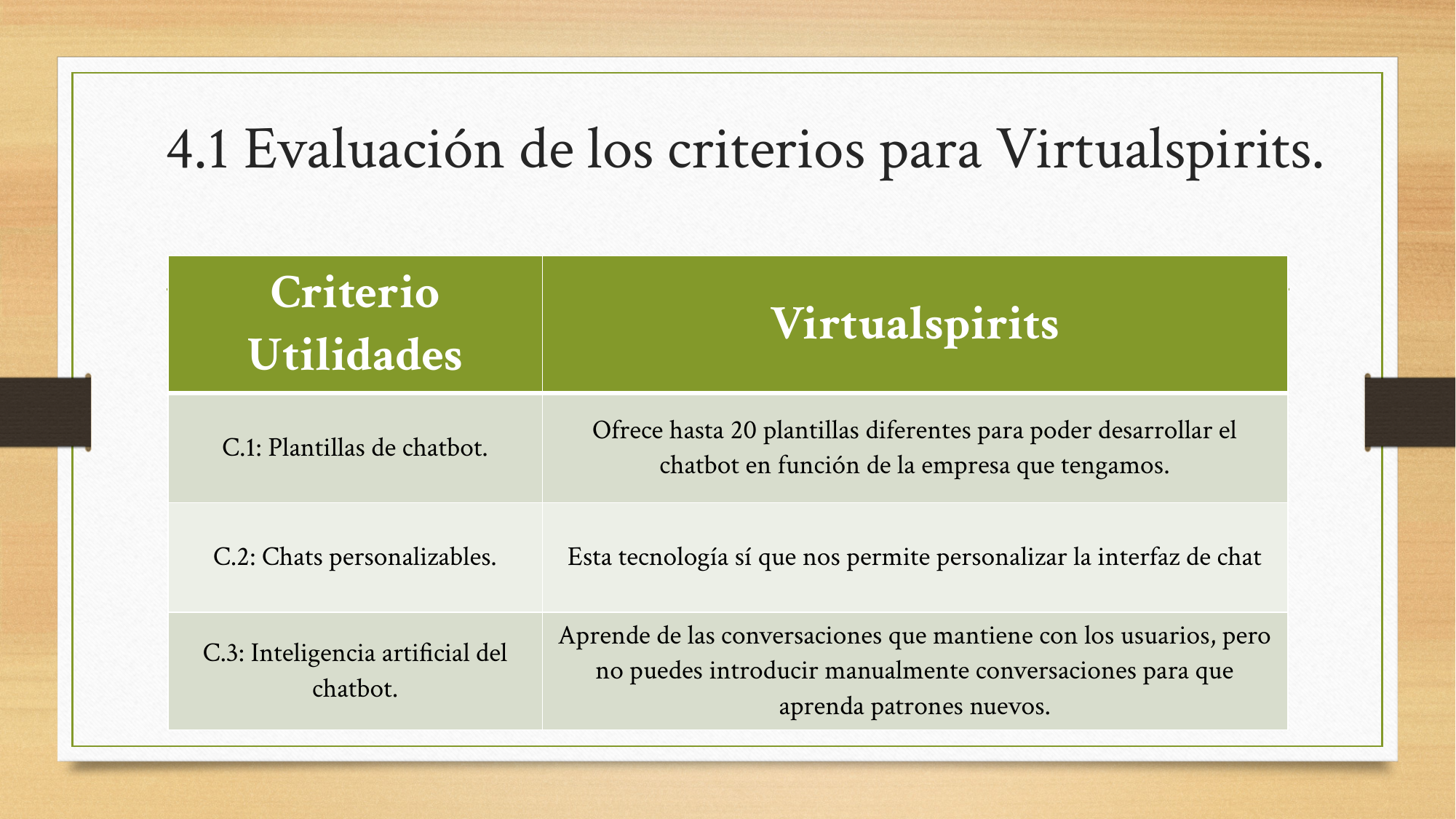

# 4.1 Evaluación de los criterios para Virtualspirits.
| Criterio Utilidades | Virtualspirits |
| --- | --- |
| C.1: Plantillas de chatbot. | Ofrece hasta 20 plantillas diferentes para poder desarrollar el chatbot en función de la empresa que tengamos. |
| C.2: Chats personalizables. | Esta tecnología sí que nos permite personalizar la interfaz de chat |
| C.3: Inteligencia artificial del chatbot. | Aprende de las conversaciones que mantiene con los usuarios, pero no puedes introducir manualmente conversaciones para que aprenda patrones nuevos. |